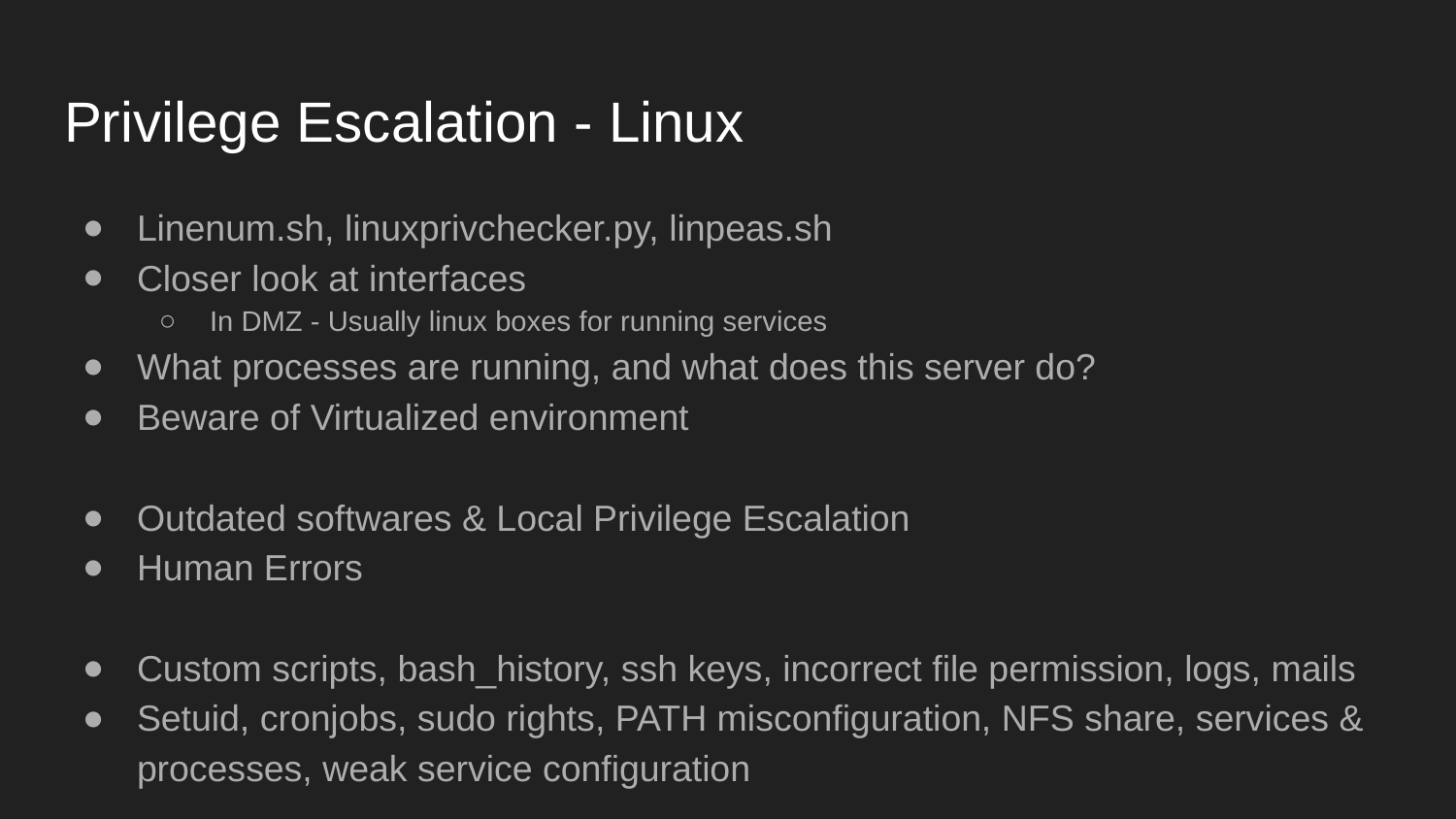

# Privilege Escalation - Linux
Linenum.sh, linuxprivchecker.py, linpeas.sh
Closer look at interfaces
In DMZ - Usually linux boxes for running services
What processes are running, and what does this server do?
Beware of Virtualized environment
Outdated softwares & Local Privilege Escalation
Human Errors
Custom scripts, bash_history, ssh keys, incorrect file permission, logs, mails
Setuid, cronjobs, sudo rights, PATH misconfiguration, NFS share, services & processes, weak service configuration